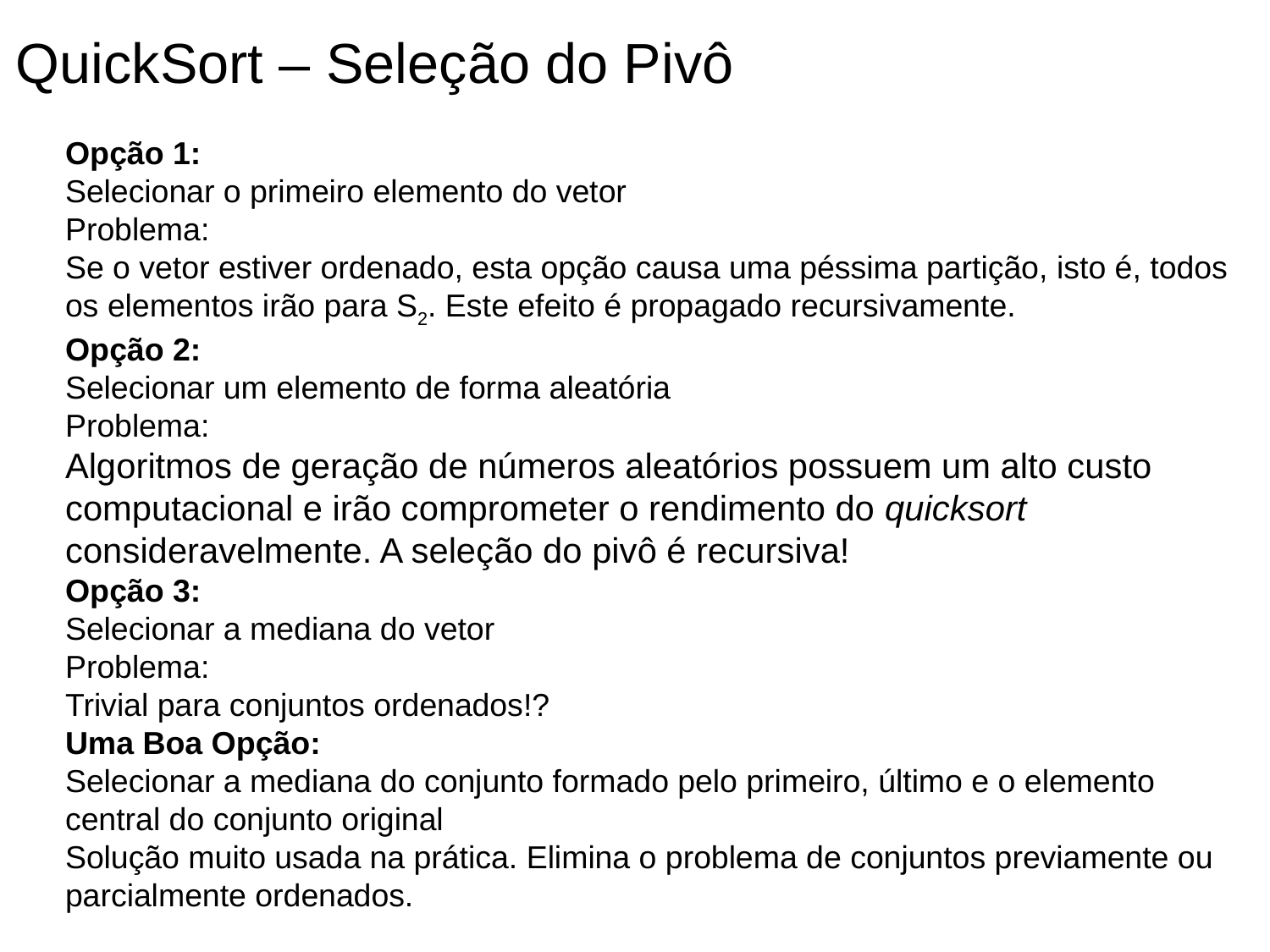

QuickSort – Seleção do Pivô
Opção 1:
Selecionar o primeiro elemento do vetor
Problema:
Se o vetor estiver ordenado, esta opção causa uma péssima partição, isto é, todos os elementos irão para S2. Este efeito é propagado recursivamente.
Opção 2:
Selecionar um elemento de forma aleatória
Problema:
Algoritmos de geração de números aleatórios possuem um alto custo computacional e irão comprometer o rendimento do quicksort consideravelmente. A seleção do pivô é recursiva!
Opção 3:
Selecionar a mediana do vetor
Problema:
Trivial para conjuntos ordenados!?
Uma Boa Opção:
Selecionar a mediana do conjunto formado pelo primeiro, último e o elemento central do conjunto original
Solução muito usada na prática. Elimina o problema de conjuntos previamente ou parcialmente ordenados.